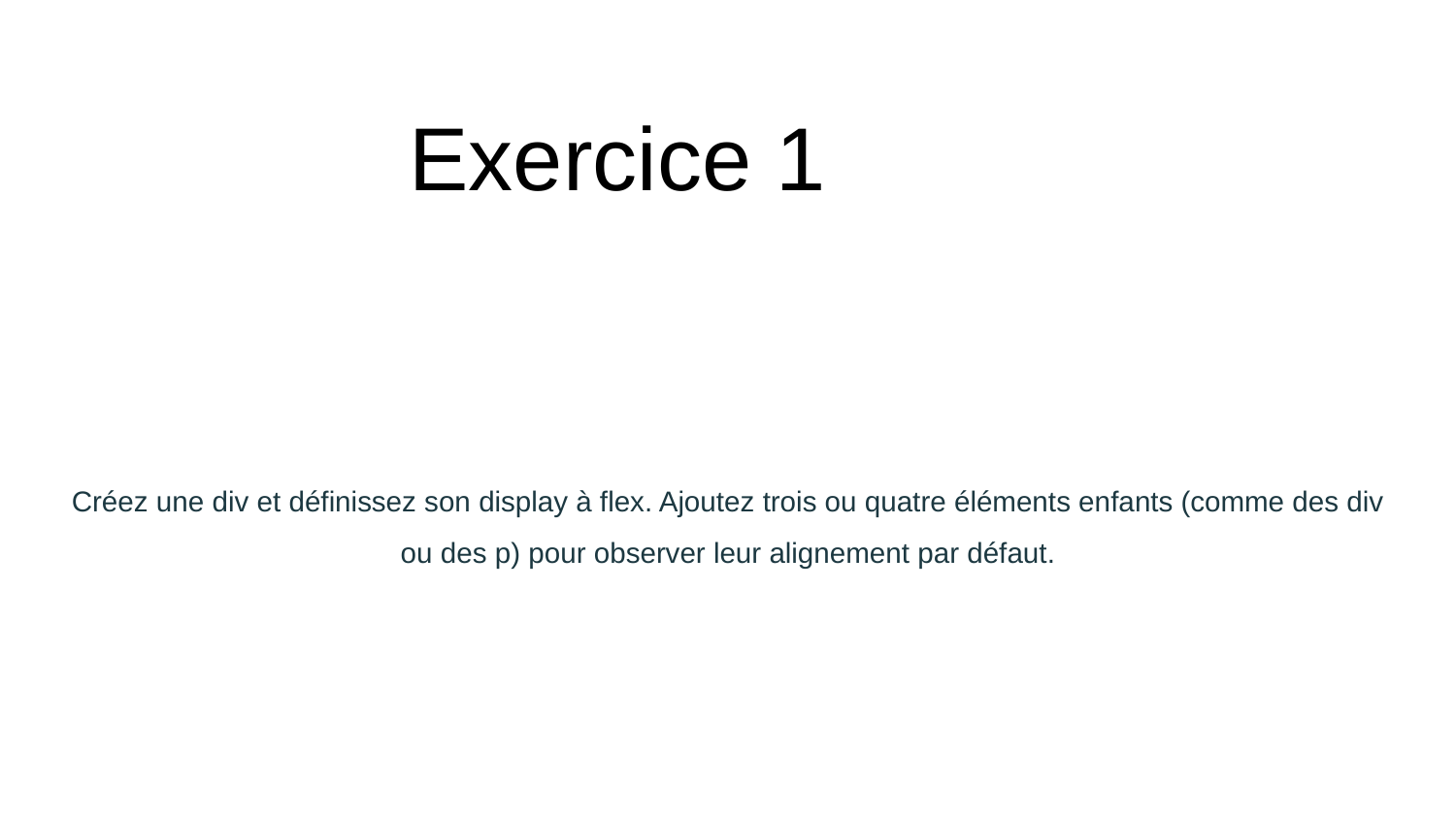

# Exercice 1
Créez une div et définissez son display à flex. Ajoutez trois ou quatre éléments enfants (comme des div ou des p) pour observer leur alignement par défaut.